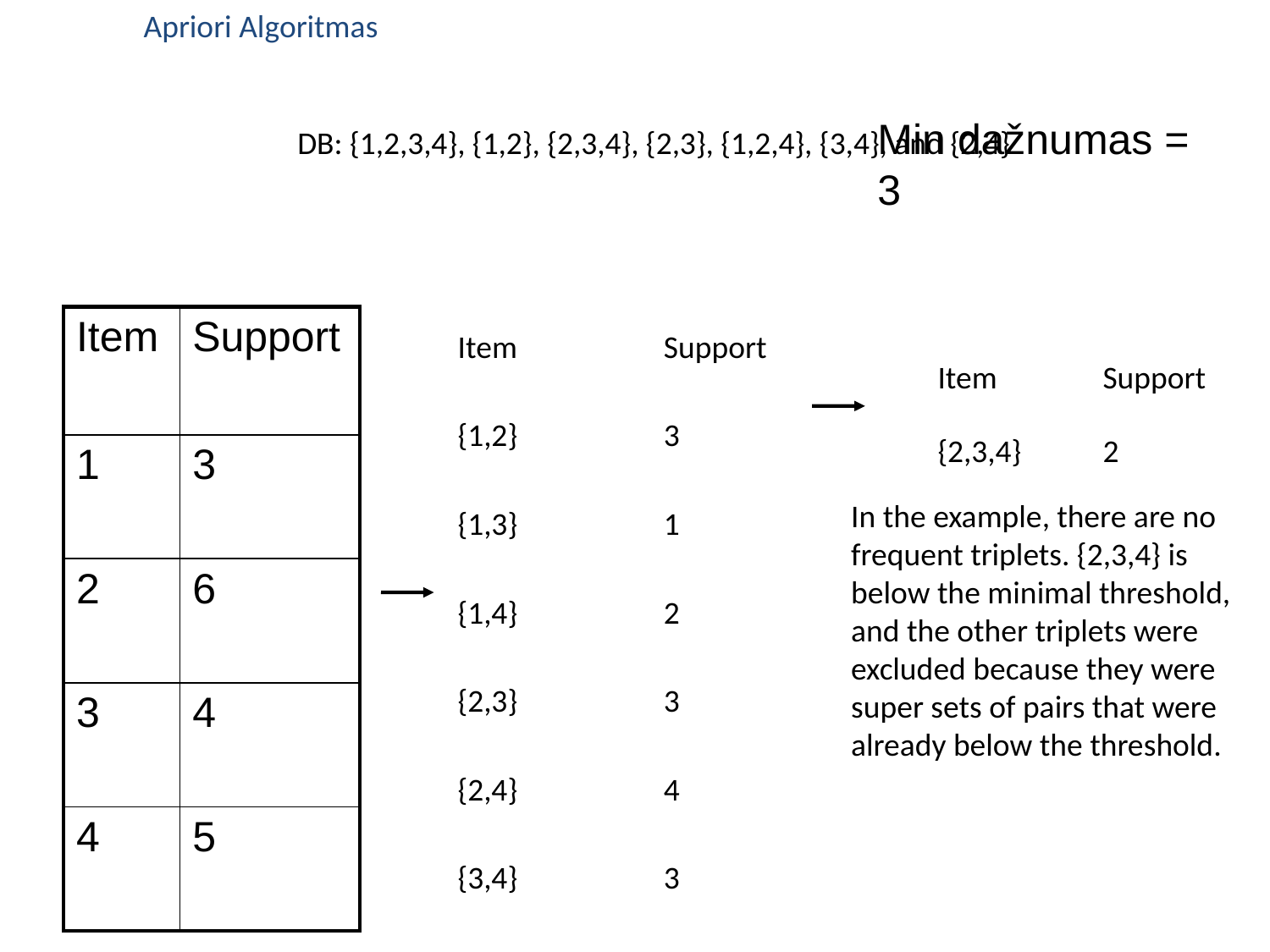

Apriori Algoritmas
DB: {1,2,3,4}, {1,2}, {2,3,4}, {2,3}, {1,2,4}, {3,4}, and {2,4}
Min dažnumas = 3
| Item | Support |
| --- | --- |
| {1,2} | 3 |
| {1,3} | 1 |
| {1,4} | 2 |
| {2,3} | 3 |
| {2,4} | 4 |
| {3,4} | 3 |
| Item | Support |
| --- | --- |
| 1 | 3 |
| 2 | 6 |
| 3 | 4 |
| 4 | 5 |
| Item | Support |
| --- | --- |
| {2,3,4} | 2 |

In the example, there are no frequent triplets. {2,3,4} is below the minimal threshold, and the other triplets were excluded because they were super sets of pairs that were already below the threshold.